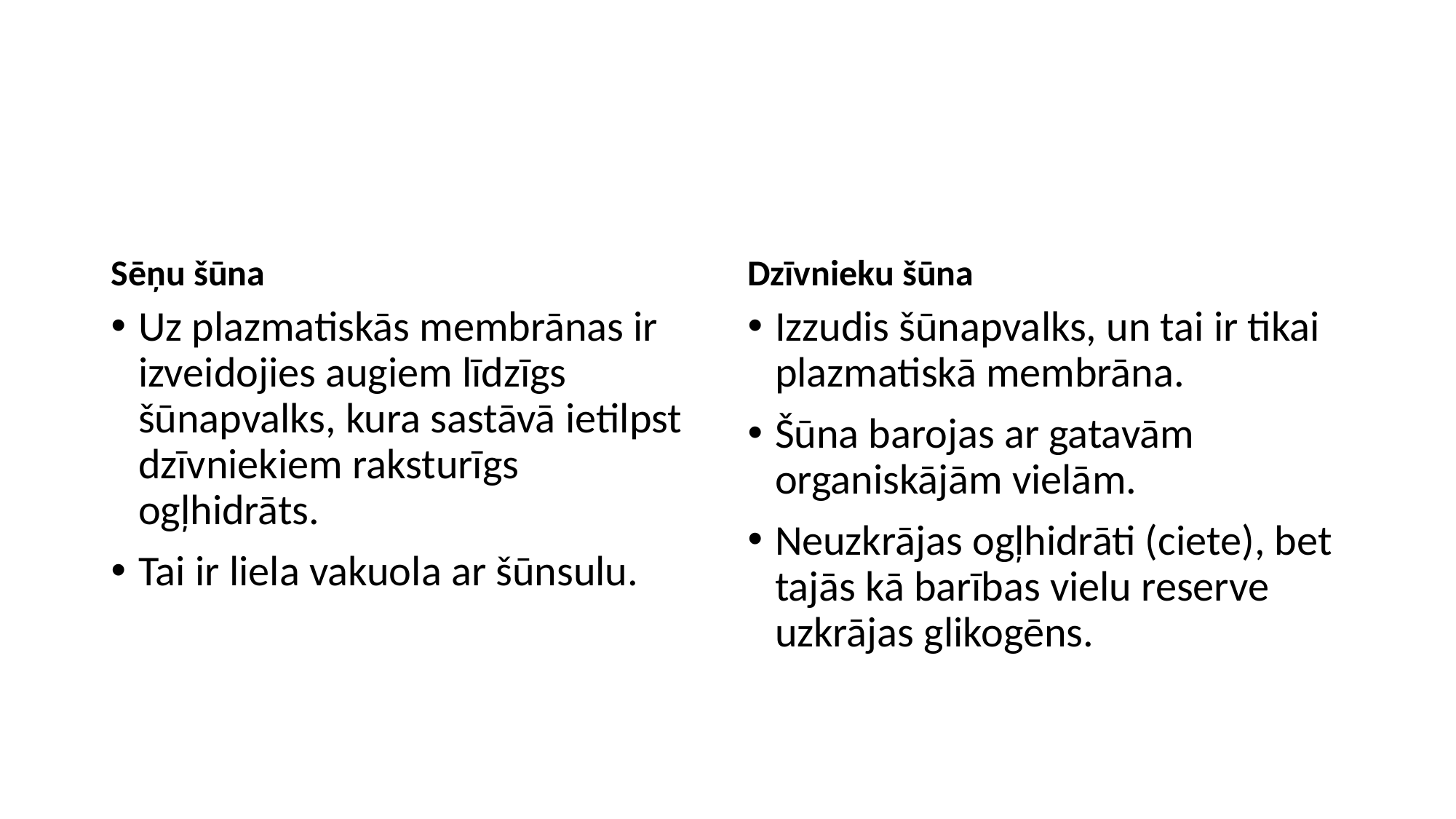

#
Sēņu šūna
Dzīvnieku šūna
Uz plazmatiskās membrānas ir izveidojies augiem līdzīgs šūnapvalks, kura sastāvā ietilpst dzīvniekiem raksturīgs ogļhidrāts.
Tai ir liela vakuola ar šūnsulu.
Izzudis šūnapvalks, un tai ir tikai plazmatiskā membrāna.
Šūna barojas ar gatavām organiskājām vielām.
Neuzkrājas ogļhidrāti (ciete), bet tajās kā barības vielu reserve uzkrājas glikogēns.